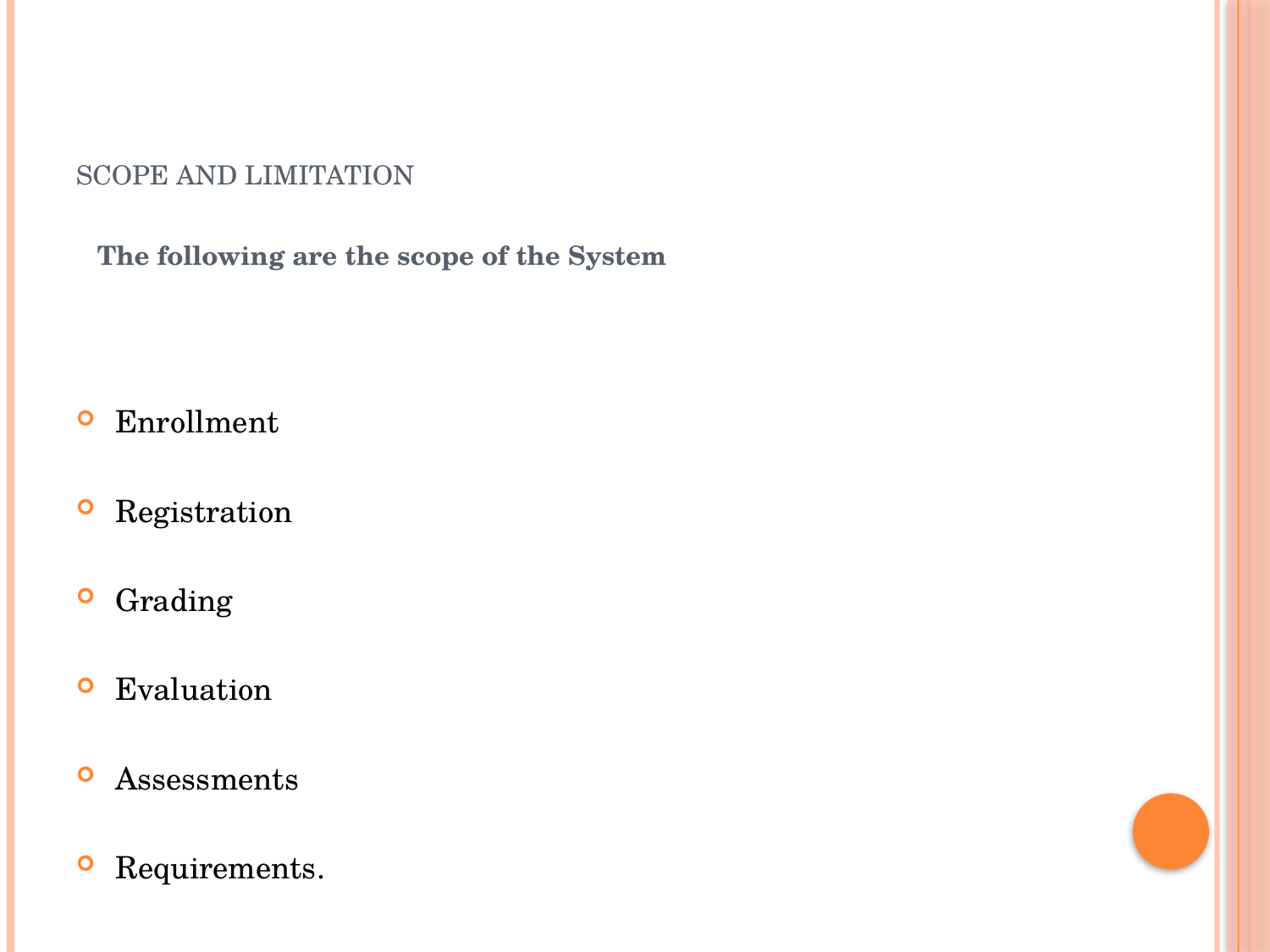

# Scope and limitation
The following are the scope of the System

Enrollment
Registration
Grading
Evaluation
Assessments
Requirements.